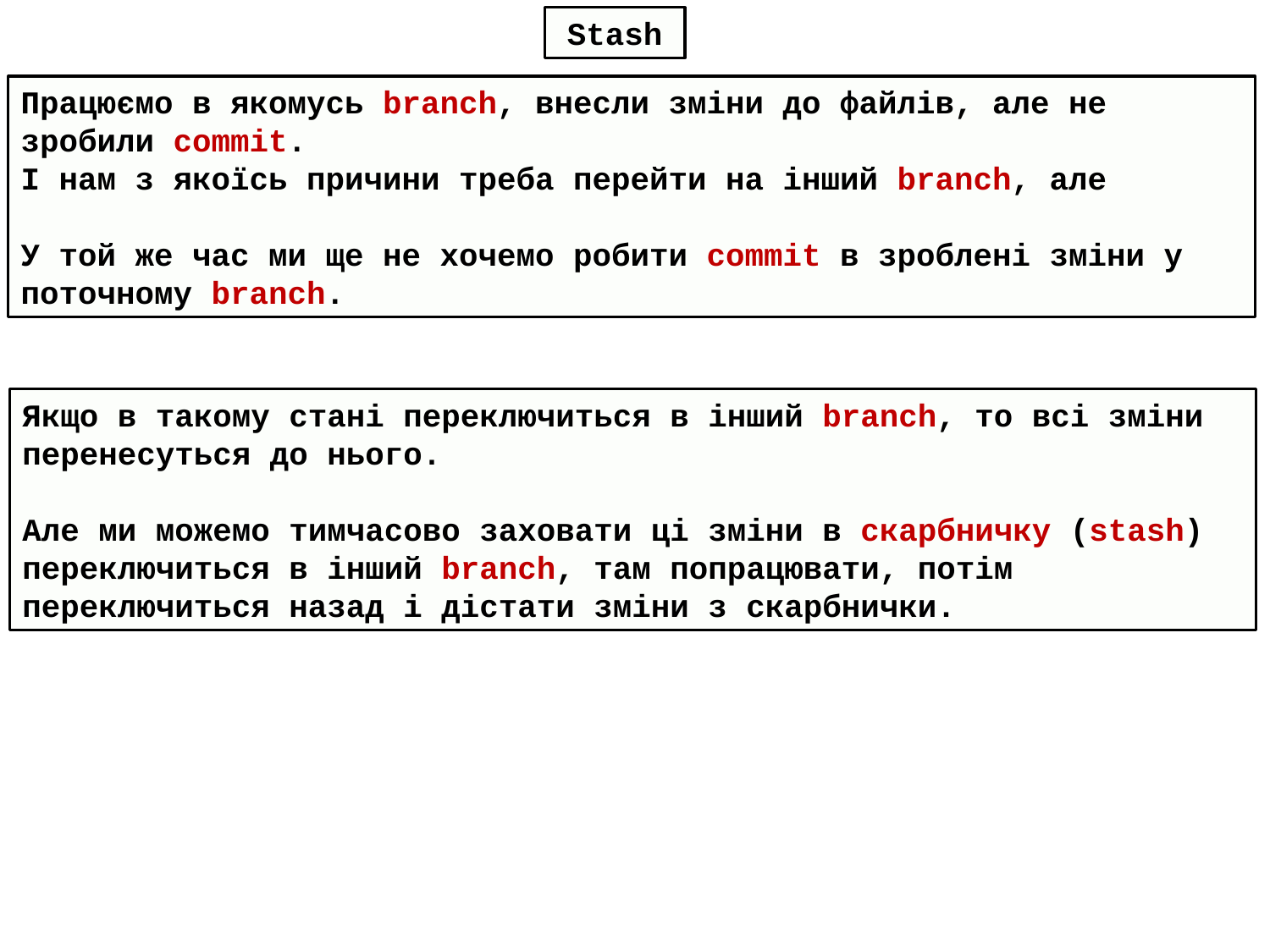

Stash
Працюємо в якомусь branch, внесли зміни до файлів, але не зробили commit.
І нам з якоїсь причини треба перейти на інший branch, але

У той же час ми ще не хочемо робити commit в зроблені зміни у поточному branch.
Якщо в такому стані переключиться в інший branch, то всі зміни перенесуться до нього.

Але ми можемо тимчасово заховати ці зміни в скарбничку (stash) переключиться в інший branch, там попрацювати, потім переключиться назад і дістати зміни з скарбнички.